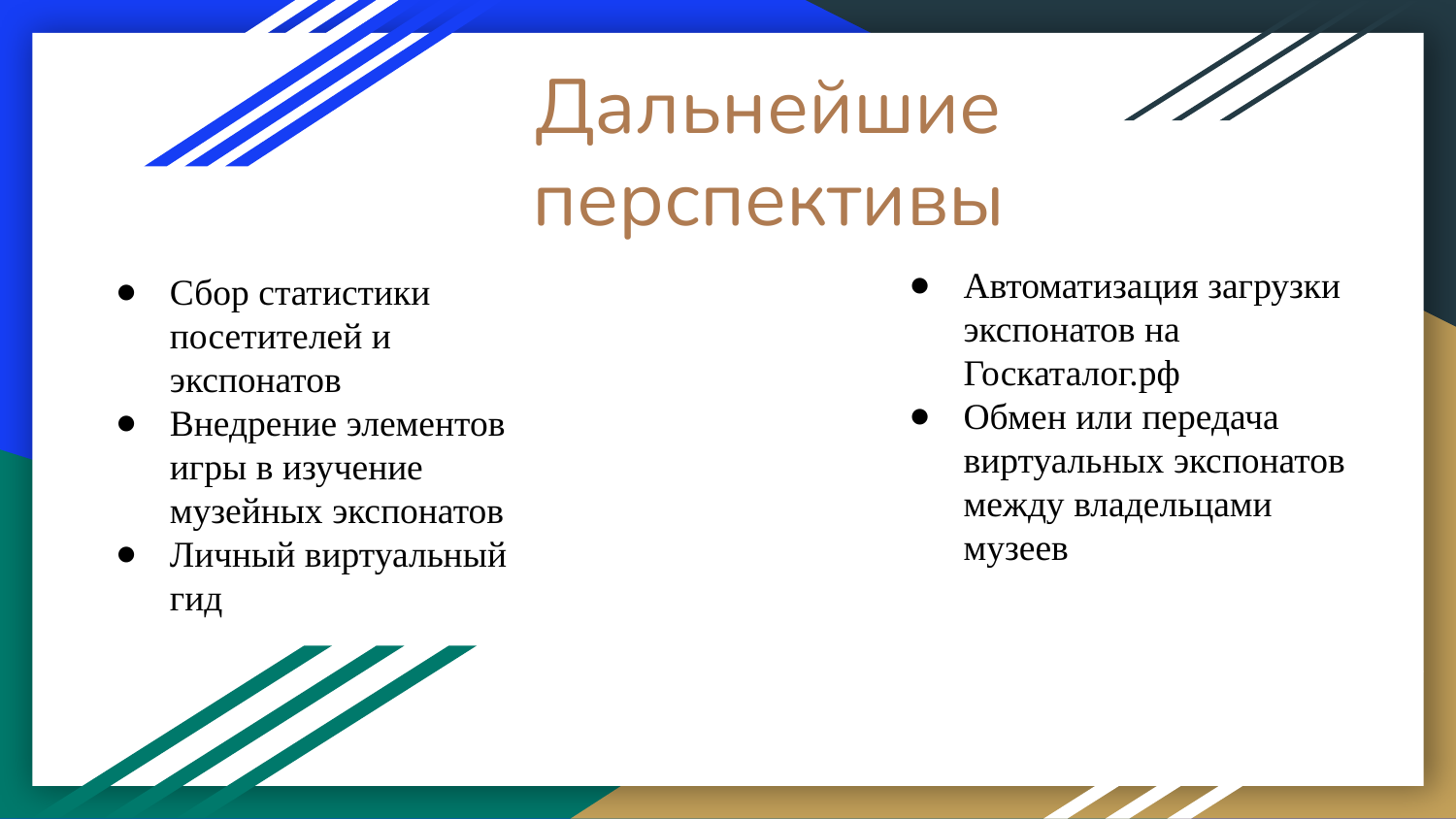

# Дальнейшие перспективы
Автоматизация загрузки экспонатов на Госкаталог.рф
Обмен или передача виртуальных экспонатов между владельцами музеев
Сбор статистики посетителей и экспонатов
Внедрение элементов игры в изучение музейных экспонатов
Личный виртуальный гид